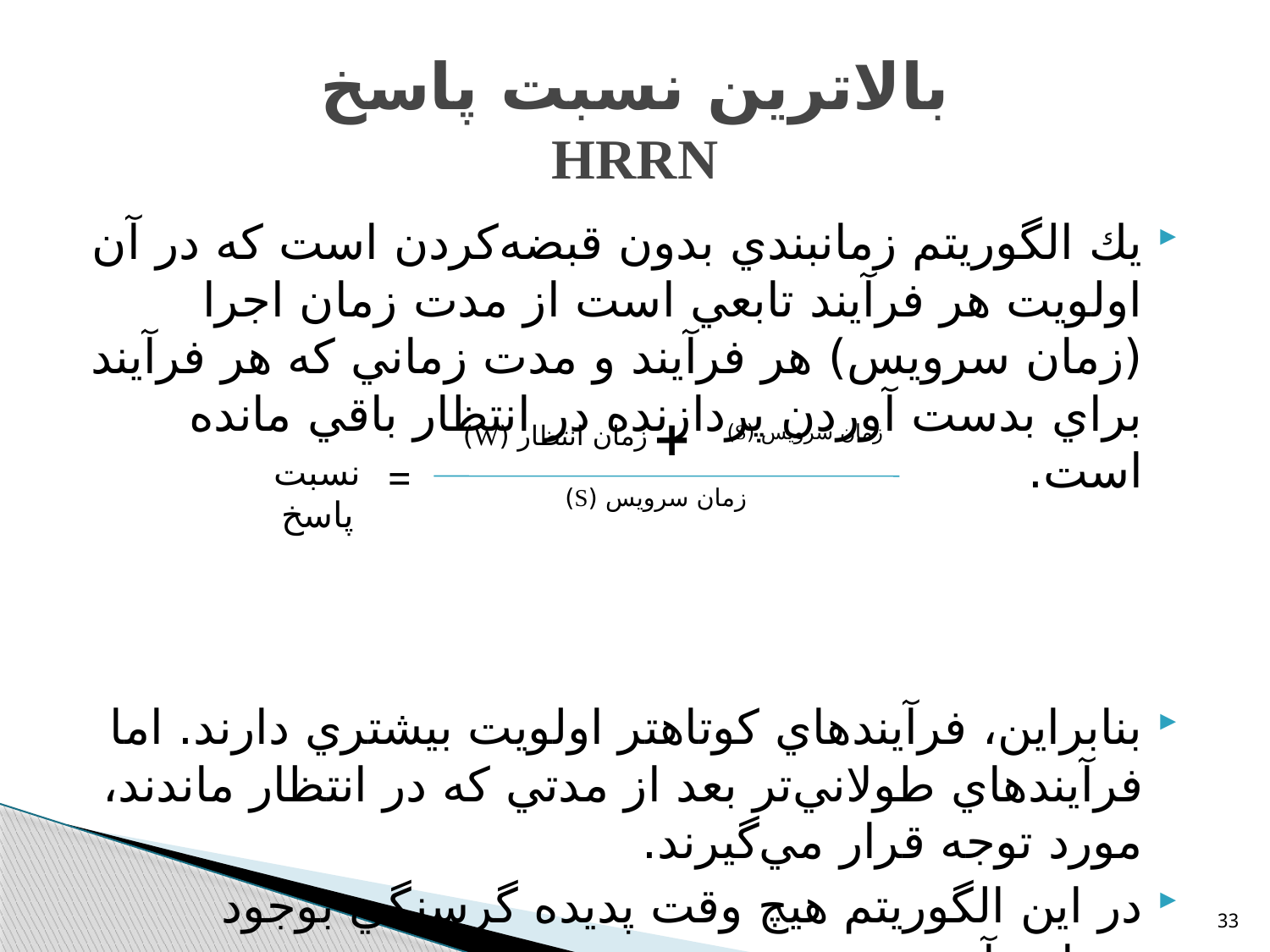

# بالاترين نسبت پاسخ HRRN
يك الگوريتم زمانبندي بدون قبضه‌كردن است كه در آن اولويت هر فرآيند تابعي است از مدت زمان اجرا (زمان سرويس) هر فرآيند و مدت زماني كه هر فرآيند براي بدست آوردن پردازنده در انتظار باقي مانده است.

بنابراين، فرآيندهاي كوتاهتر اولويت بيشتري دارند. اما فرآيندهاي طولاني‌تر بعد از مدتي كه در انتظار ماندند، مورد توجه قرار مي‌گيرند.
در اين الگوريتم هيچ وقت پديده گرسنگي بوجود نخواهد آمد.

+
زمان انتظار (W)
زمان سرويس (S)
نسبت پاسخ
=
زمان سرويس (S)

33